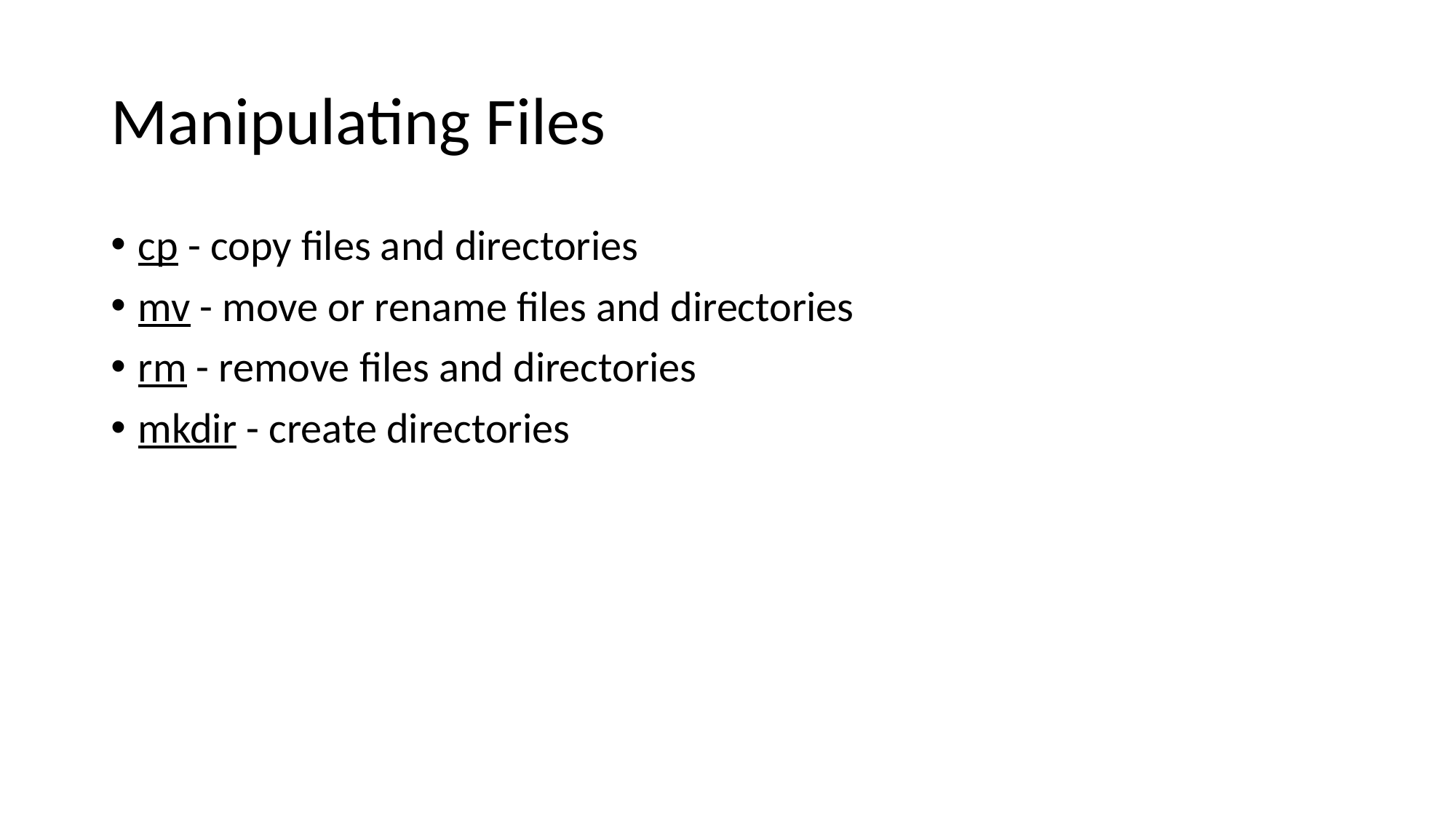

# Manipulating Files
cp - copy files and directories
mv - move or rename files and directories
rm - remove files and directories
mkdir - create directories